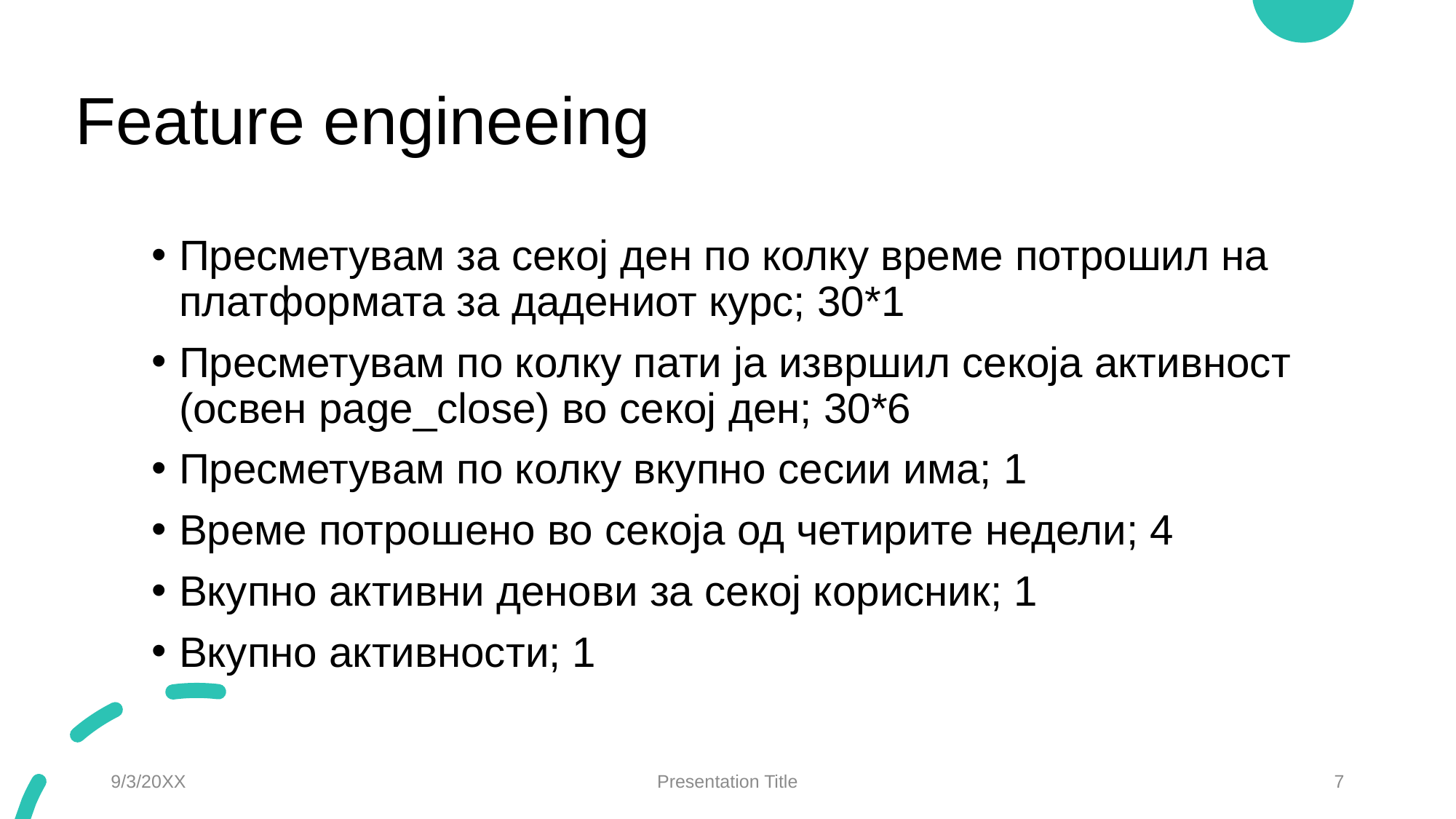

# Feature engineeing
Пресметувам за секој ден по колку време потрошил на платформата за дадениот курс; 30*1
Пресметувам по колку пати ја извршил секоја активност (освен page_close) во секој ден; 30*6
Пресметувам по колку вкупно сесии има; 1
Време потрошено во секоја од четирите недели; 4
Вкупно активни денови за секој корисник; 1
Вкупно активности; 1
9/3/20XX
Presentation Title
7